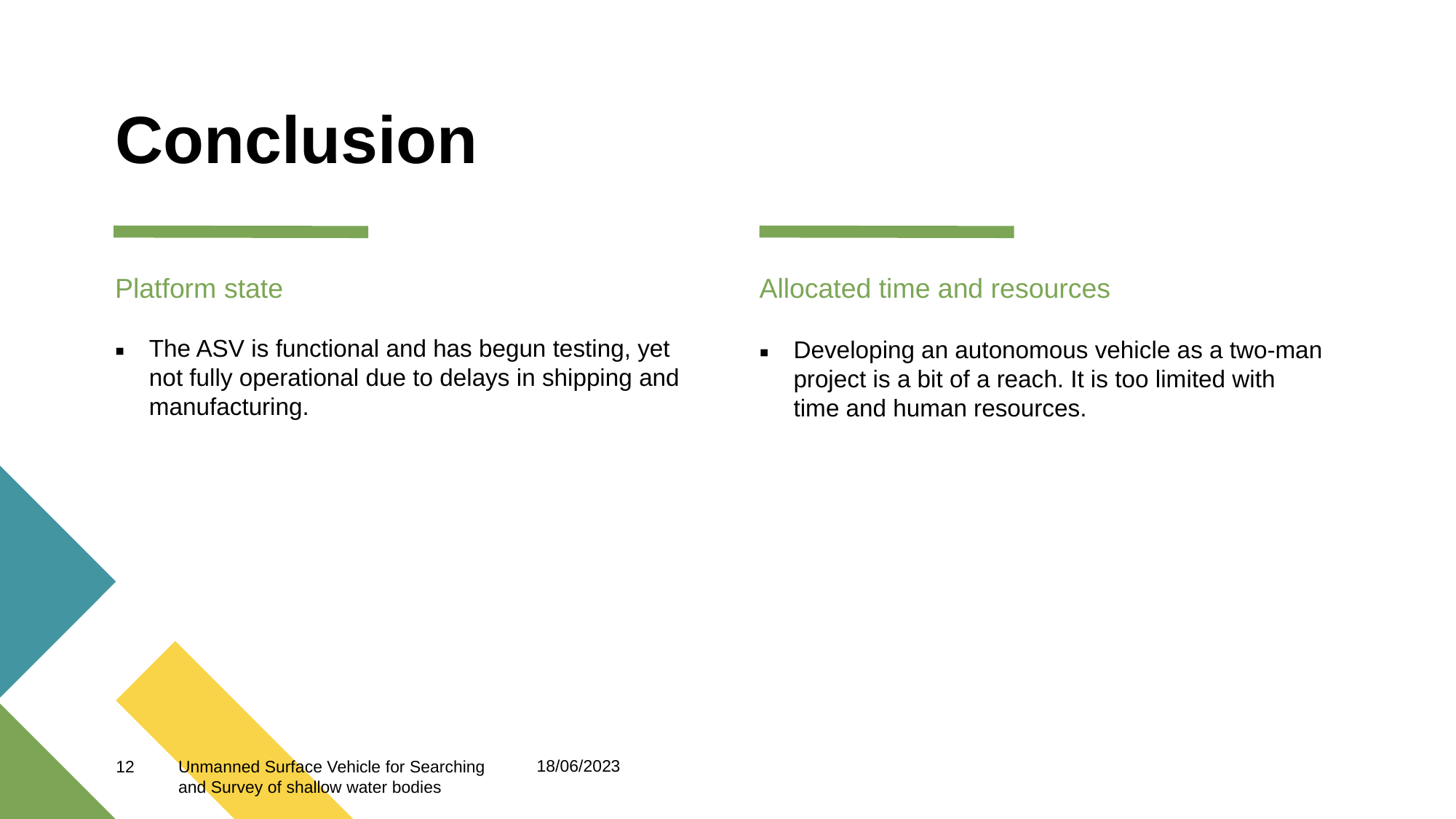

# Conclusion
Platform state
Allocated time and resources
The ASV is functional and has begun testing, yet not fully operational due to delays in shipping and manufacturing.
Developing an autonomous vehicle as a two-man project is a bit of a reach. It is too limited with time and human resources.

18/06/2023
12
Unmanned Surface Vehicle for Searching and Survey of shallow water bodies